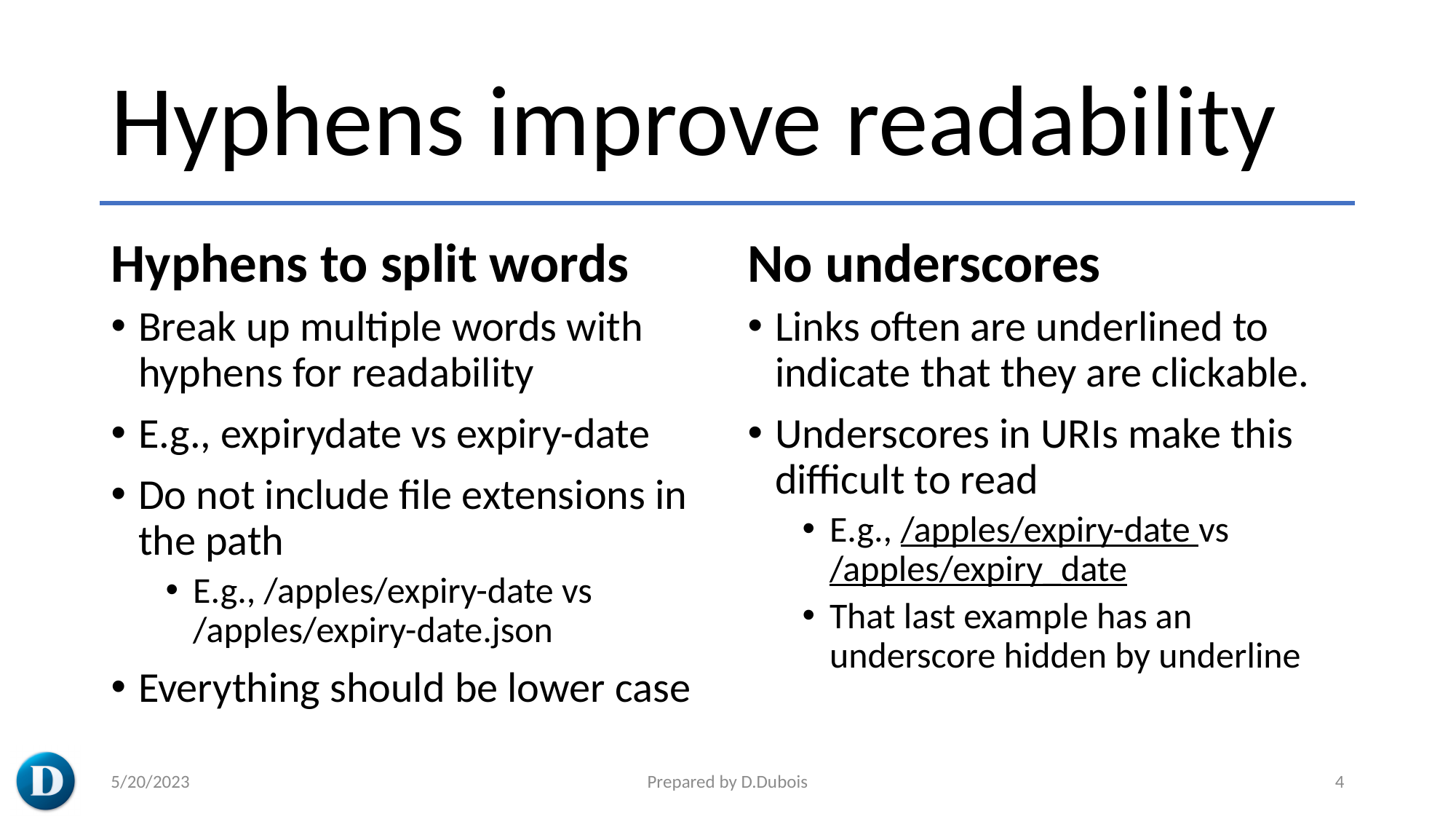

# Hyphens improve readability
Hyphens to split words
No underscores
Break up multiple words with hyphens for readability
E.g., expirydate vs expiry-date
Do not include file extensions in the path
E.g., /apples/expiry-date vs /apples/expiry-date.json
Everything should be lower case
Links often are underlined to indicate that they are clickable.
Underscores in URIs make this difficult to read
E.g., /apples/expiry-date vs /apples/expiry_date
That last example has an underscore hidden by underline
5/20/2023
Prepared by D.Dubois
4